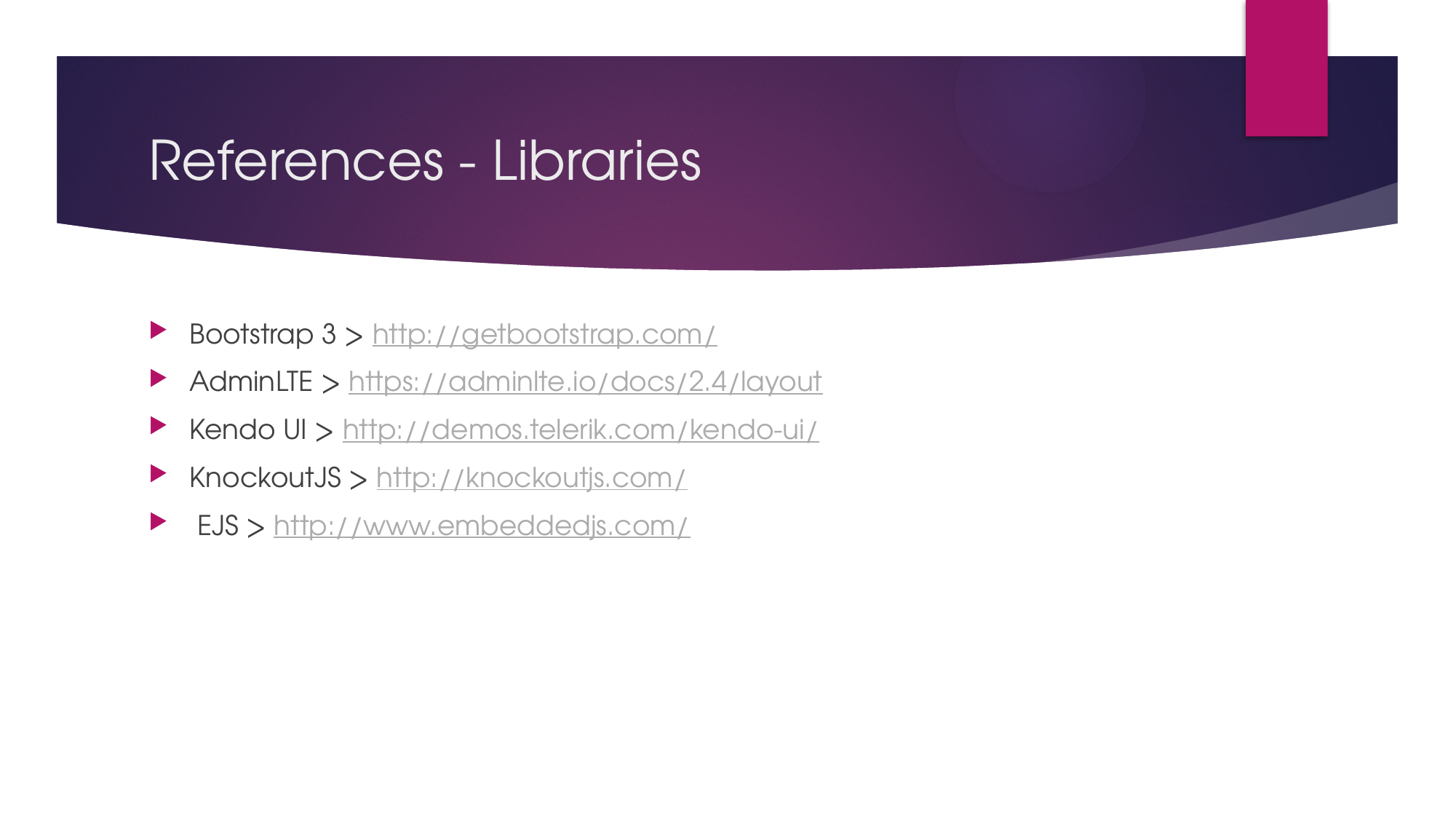

# References - Libraries
Bootstrap 3 > http://getbootstrap.com/
AdminLTE > https://adminlte.io/docs/2.4/layout
Kendo UI > http://demos.telerik.com/kendo-ui/
KnockoutJS > http://knockoutjs.com/
 EJS > http://www.embeddedjs.com/